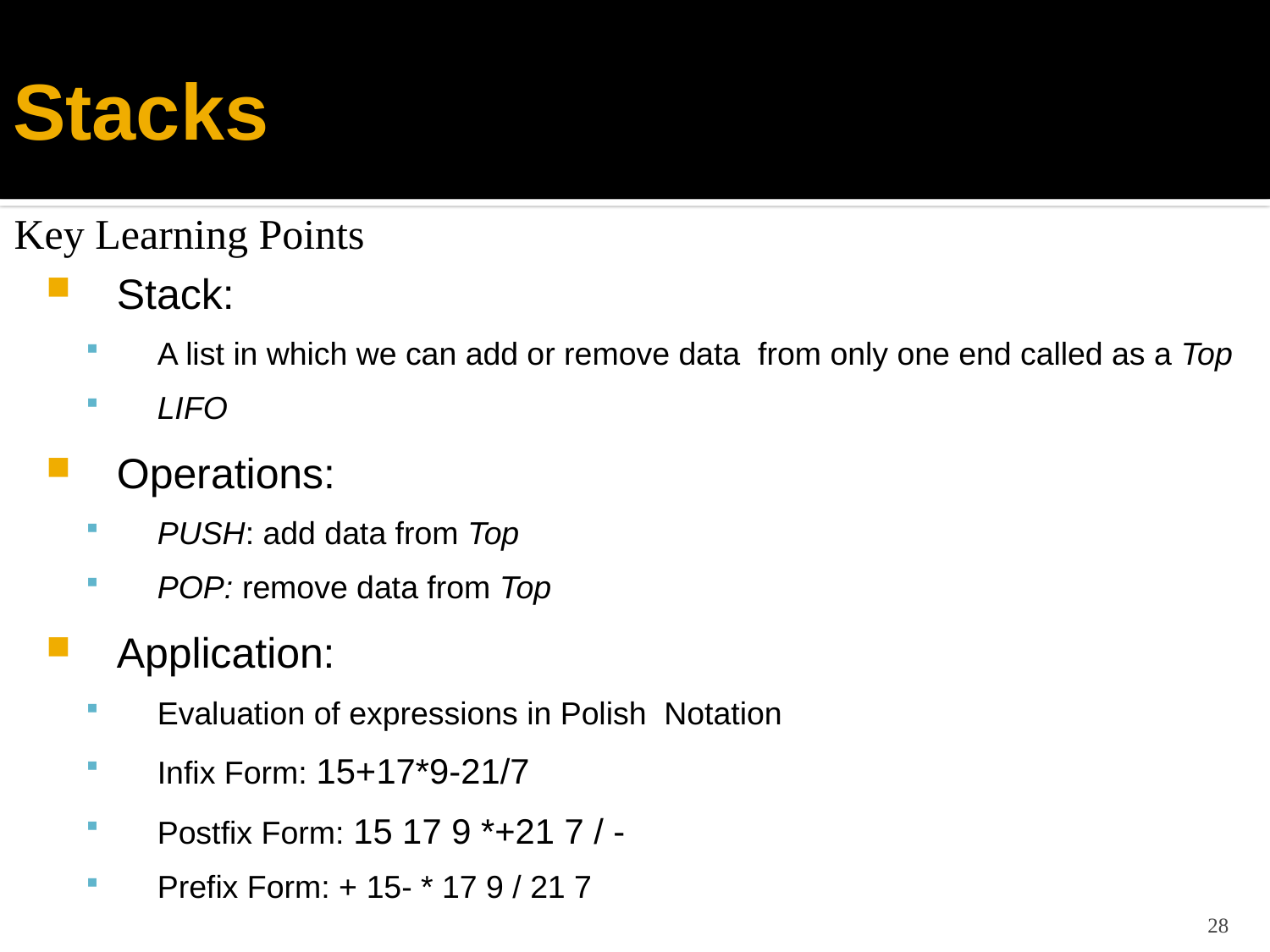

# Stacks
Key Learning Points
Stack:
A list in which we can add or remove data  from only one end called as a Top
LIFO
Operations:
PUSH: add data from Top
POP: remove data from Top
Application:
Evaluation of expressions in Polish  Notation
Infix Form: 15+17*9-21/7
Postfix Form: 15 17 9 *+21 7 / -
Prefix Form: + 15- * 17 9 / 21 7
28